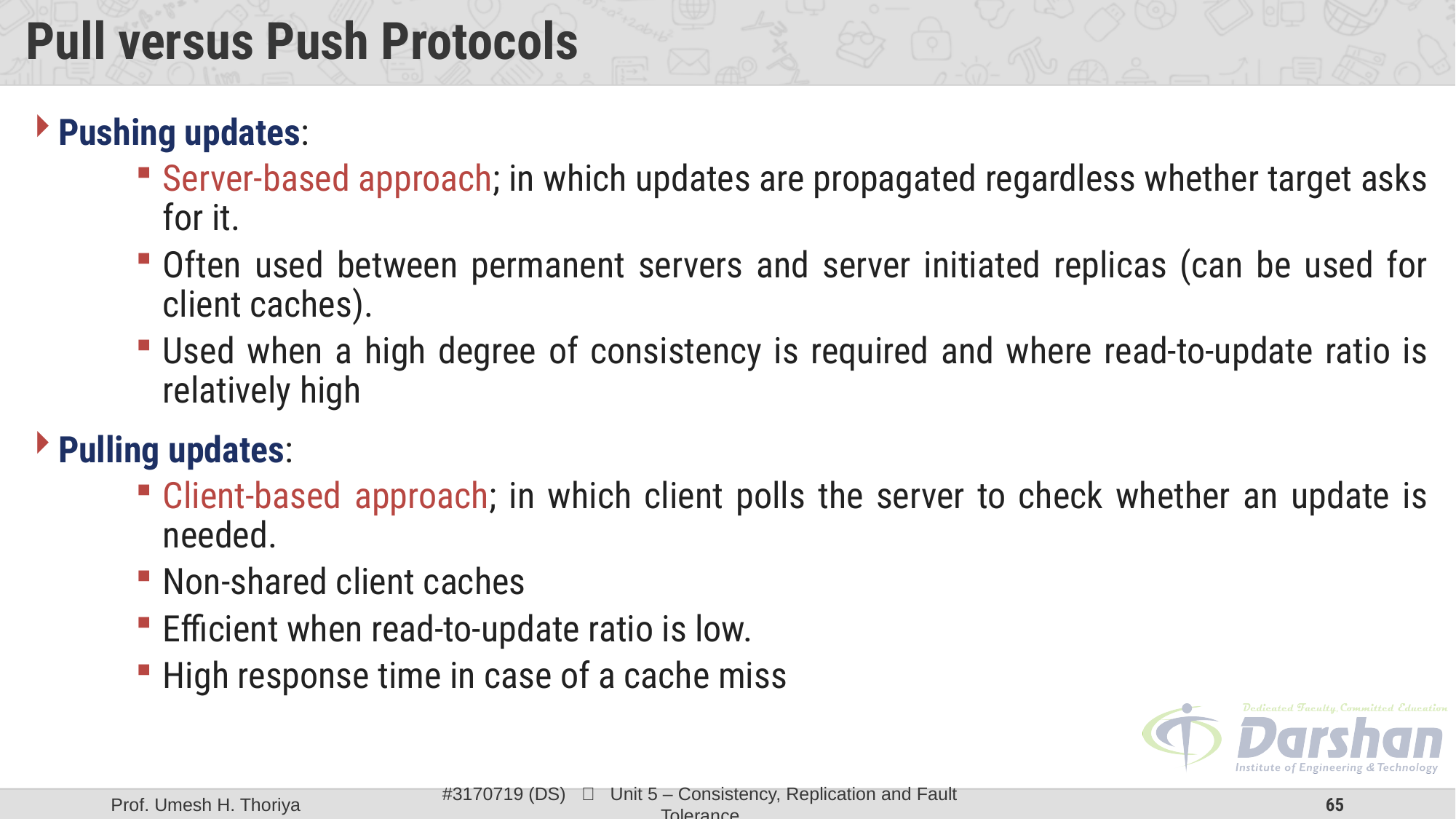

# Pull versus Push Protocols
Pushing updates:
Server-based approach; in which updates are propagated regardless whether target asks for it.
Often used between permanent servers and server initiated replicas (can be used for client caches).
Used when a high degree of consistency is required and where read-to-update ratio is relatively high
Pulling updates:
Client-based approach; in which client polls the server to check whether an update is needed.
Non-shared client caches
Efficient when read-to-update ratio is low.
High response time in case of a cache miss